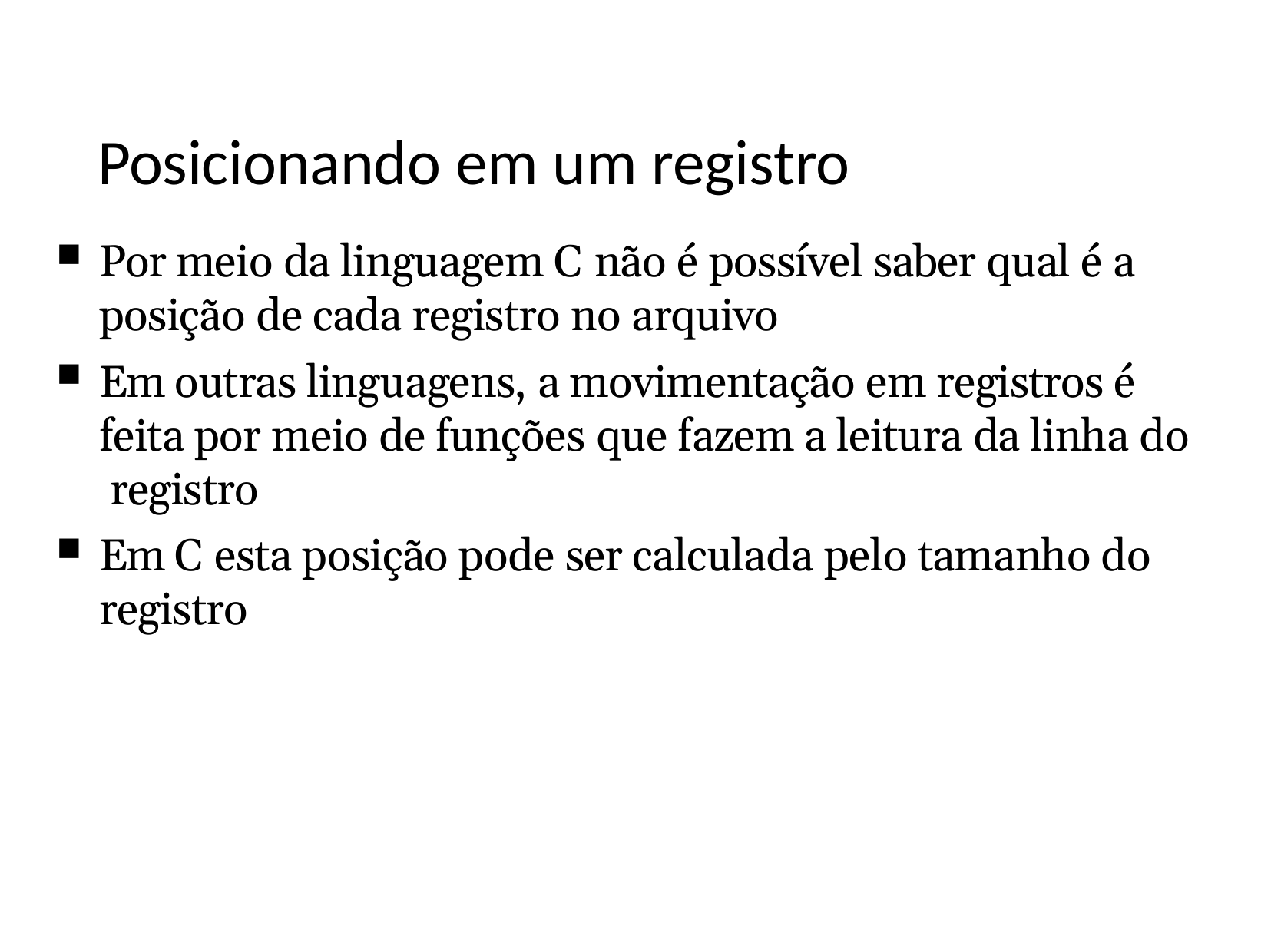

Posicionando em um registro
Por meio da linguagem C não é possível saber qual é a  posição de cada registro no arquivo
Em outras linguagens, a movimentação em registros é  feita por meio de funções que fazem a leitura da linha do  registro
Em C esta posição pode ser calculada pelo tamanho do  registro